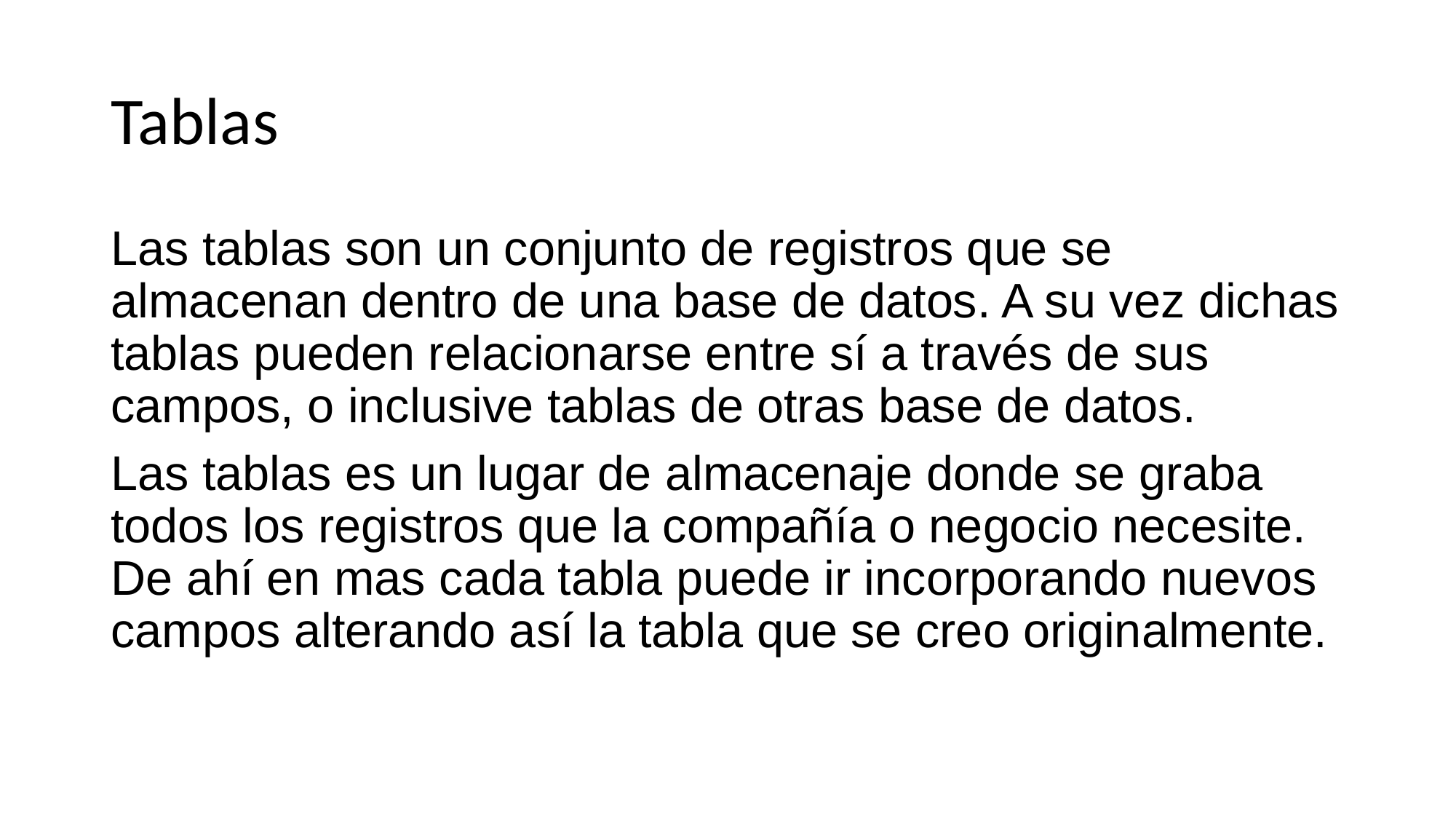

# Tablas
Las tablas son un conjunto de registros que se almacenan dentro de una base de datos. A su vez dichas tablas pueden relacionarse entre sí a través de sus campos, o inclusive tablas de otras base de datos.
Las tablas es un lugar de almacenaje donde se graba todos los registros que la compañía o negocio necesite. De ahí en mas cada tabla puede ir incorporando nuevos campos alterando así la tabla que se creo originalmente.